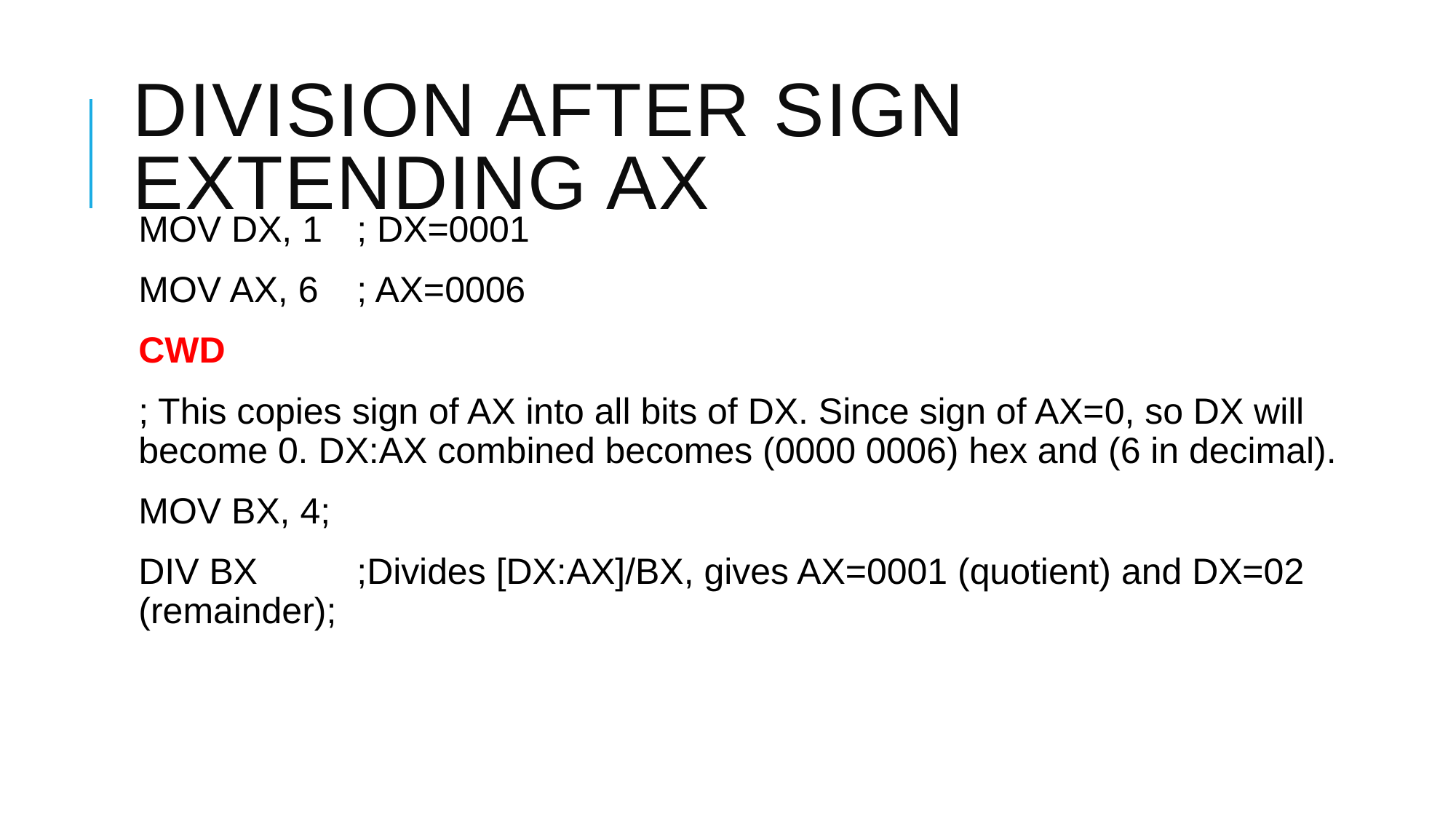

# Division after sign extending AX
MOV DX, 1	; DX=0001
MOV AX, 6	; AX=0006
CWD
; This copies sign of AX into all bits of DX. Since sign of AX=0, so DX will become 0. DX:AX combined becomes (0000 0006) hex and (6 in decimal).
MOV BX, 4;
DIV BX	;Divides [DX:AX]/BX, gives AX=0001 (quotient) and DX=02 (remainder);